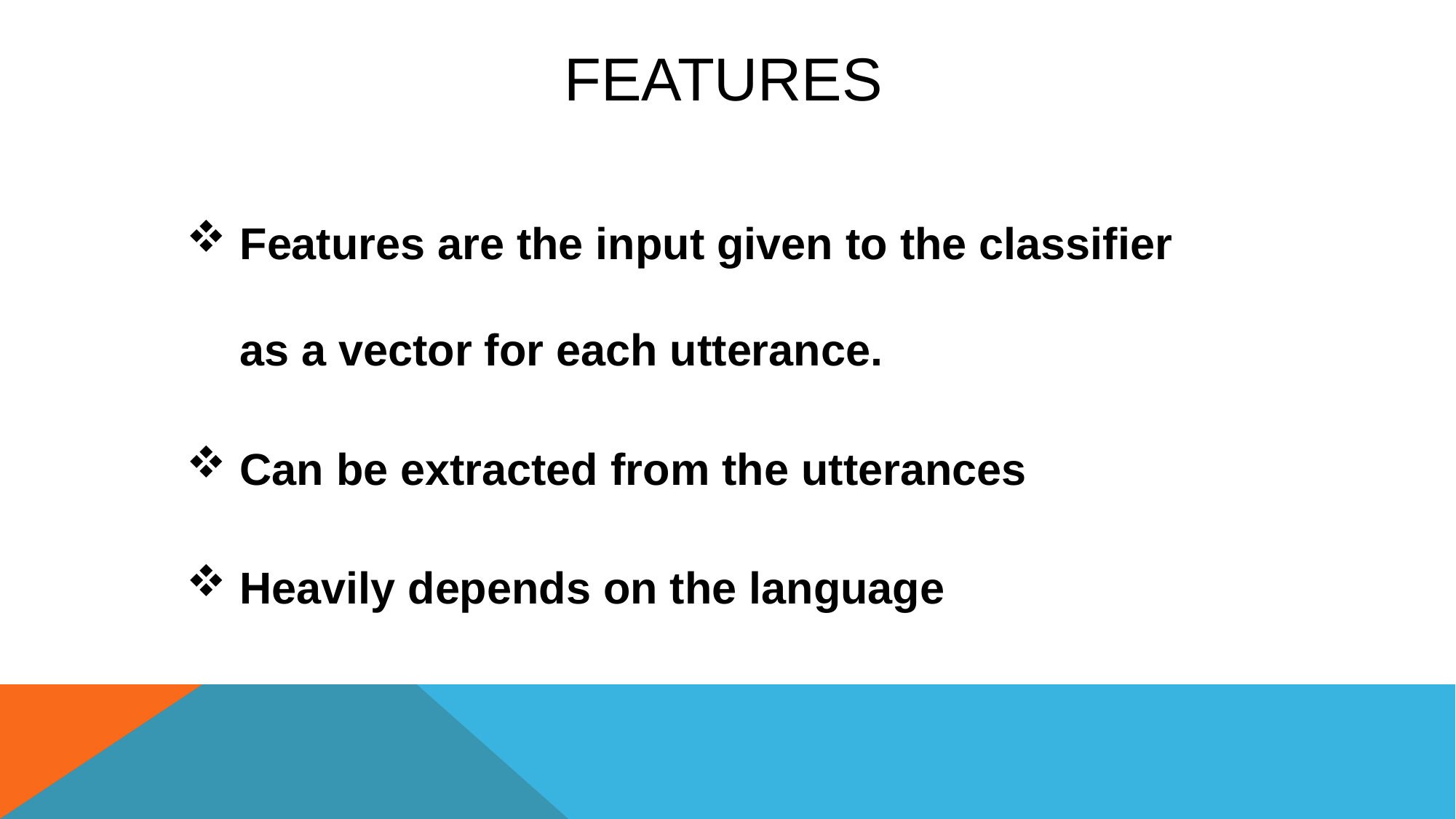

# FeatureS
Features are the input given to the classifier as a vector for each utterance.
Can be extracted from the utterances
Heavily depends on the language